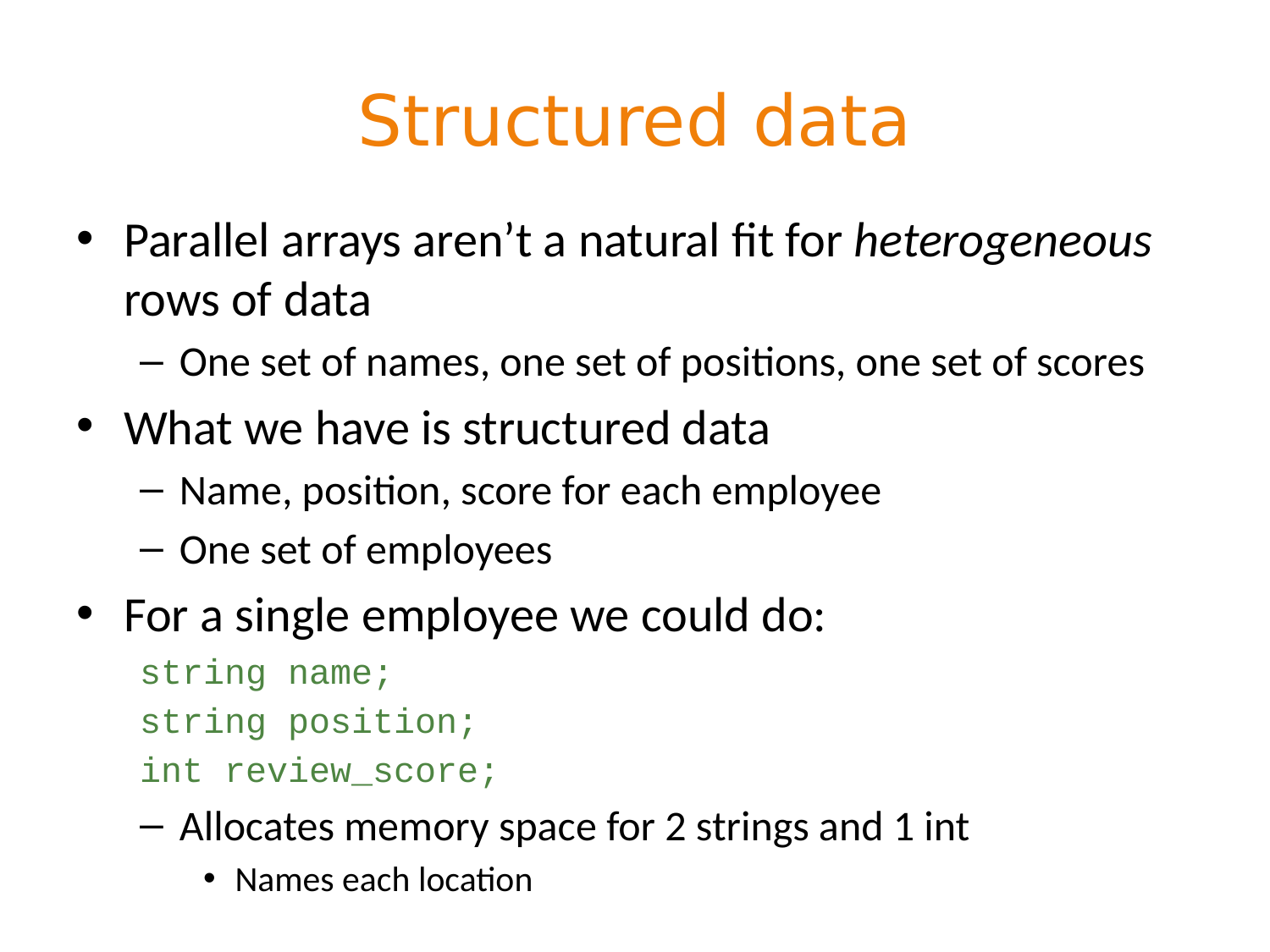

# Structured data
Parallel arrays aren’t a natural fit for heterogeneous rows of data
One set of names, one set of positions, one set of scores
What we have is structured data
Name, position, score for each employee
One set of employees
For a single employee we could do:
string name;
string position;
int review_score;
Allocates memory space for 2 strings and 1 int
Names each location